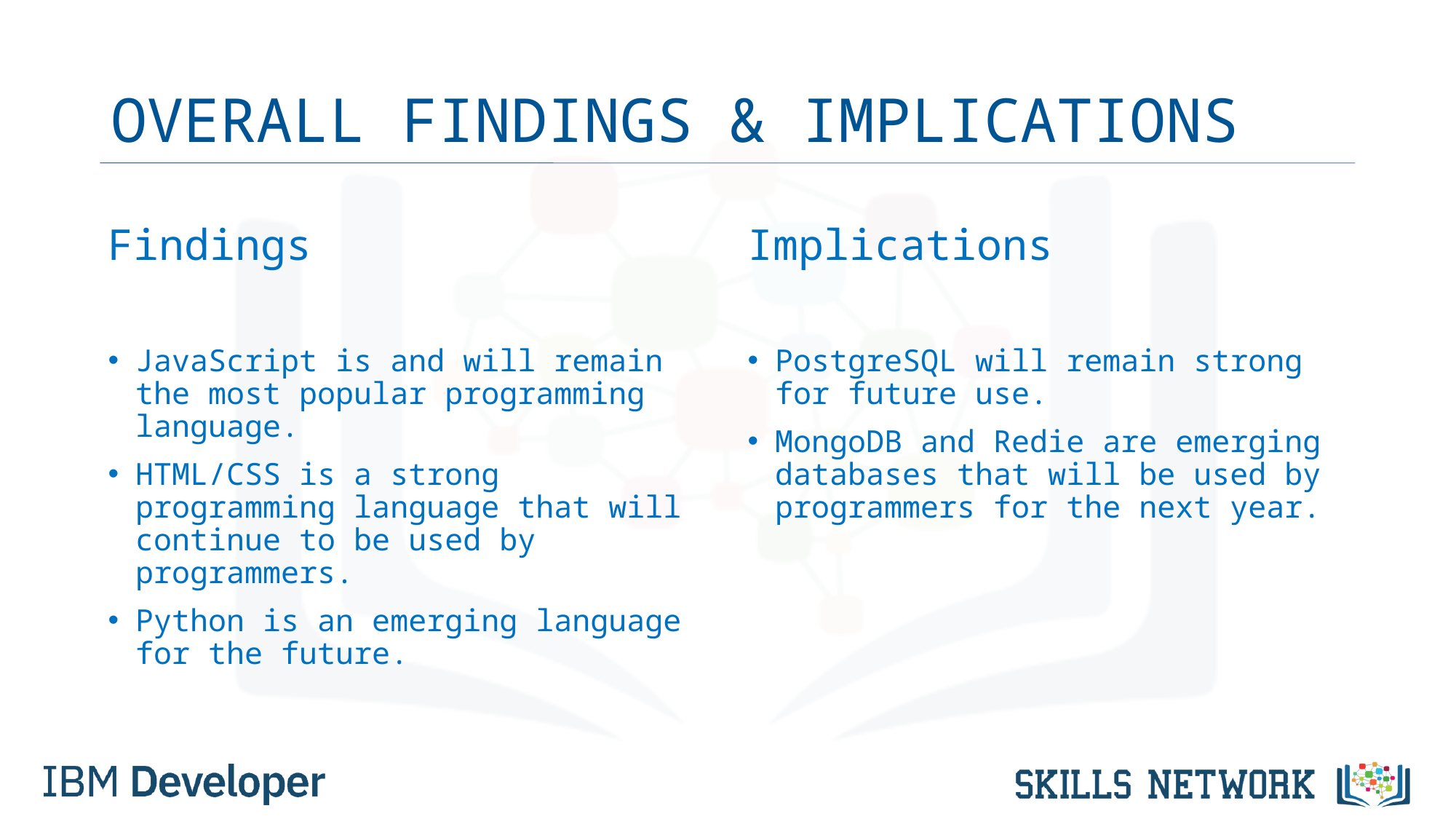

# OVERALL FINDINGS & IMPLICATIONS
Findings

JavaScript is and will remain the most popular programming language.
HTML/CSS is a strong programming language that will continue to be used by programmers.
Python is an emerging language for the future.
Implications

PostgreSQL will remain strong for future use.
MongoDB and Redie are emerging databases that will be used by programmers for the next year.